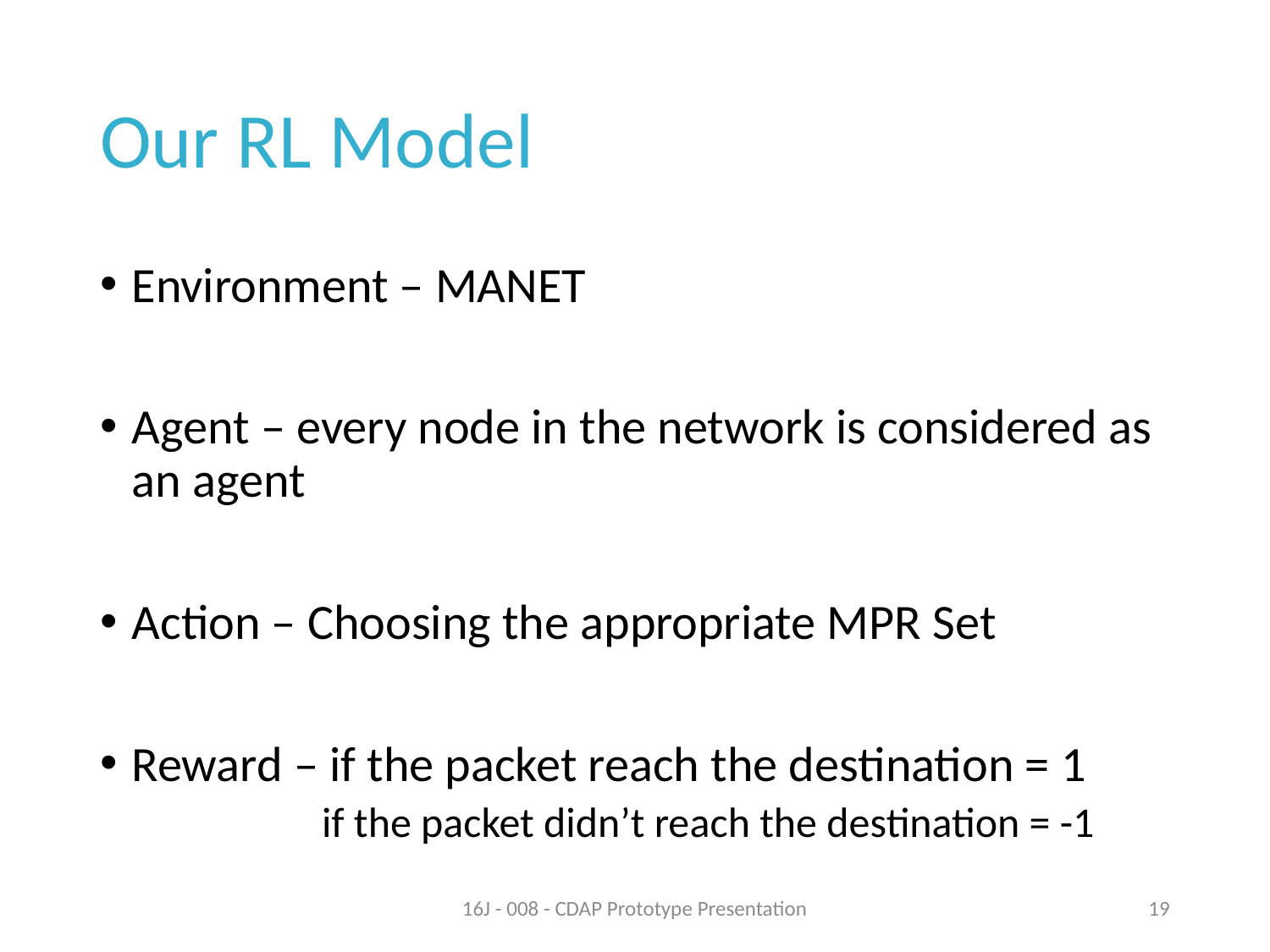

# Our RL Model
Environment – MANET

Agent – every node in the network is considered as an agent

Action – Choosing the appropriate MPR Set

Reward – if the packet reach the destination = 1
    if the packet didn’t reach the destination = -1

16J - 008 - CDAP Prototype Presentation
19